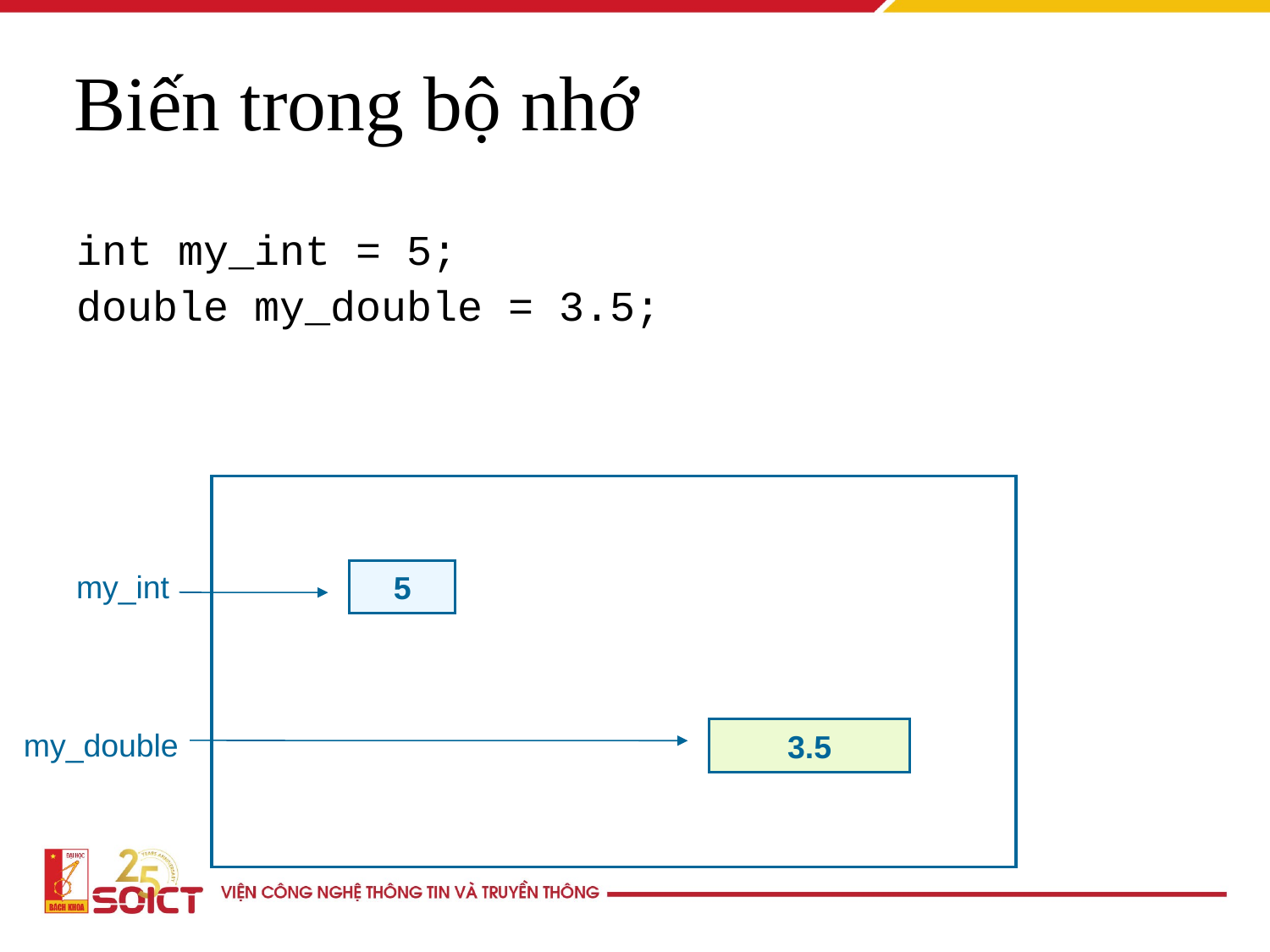

Biến trong bộ nhớ
int my_int = 5;
double my_double = 3.5;

my_int
5

my_double
3.5